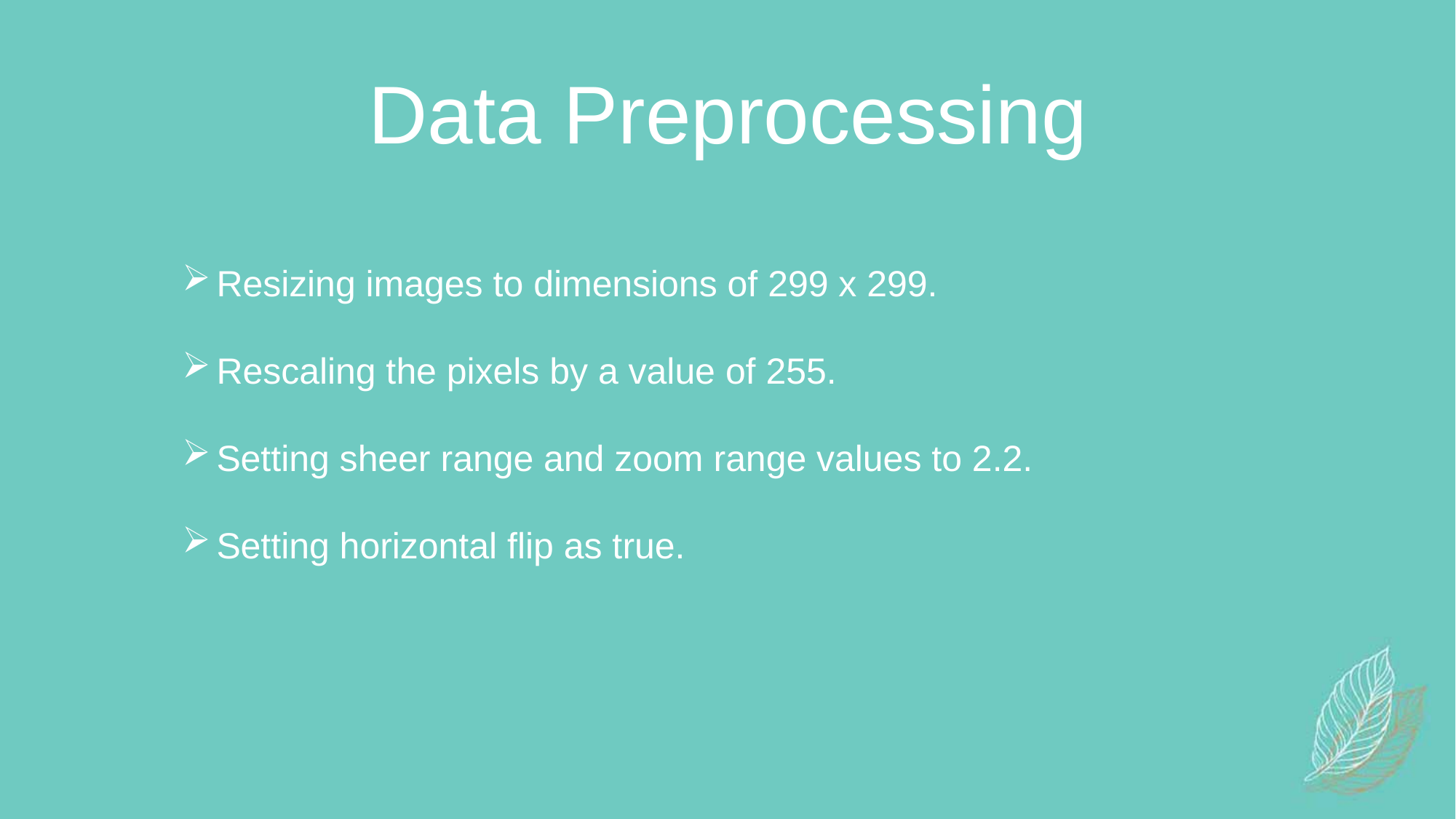

Data Preprocessing
Resizing images to dimensions of 299 x 299.

Rescaling the pixels by a value of 255.

Setting sheer range and zoom range values to 2.2.

Setting horizontal flip as true.